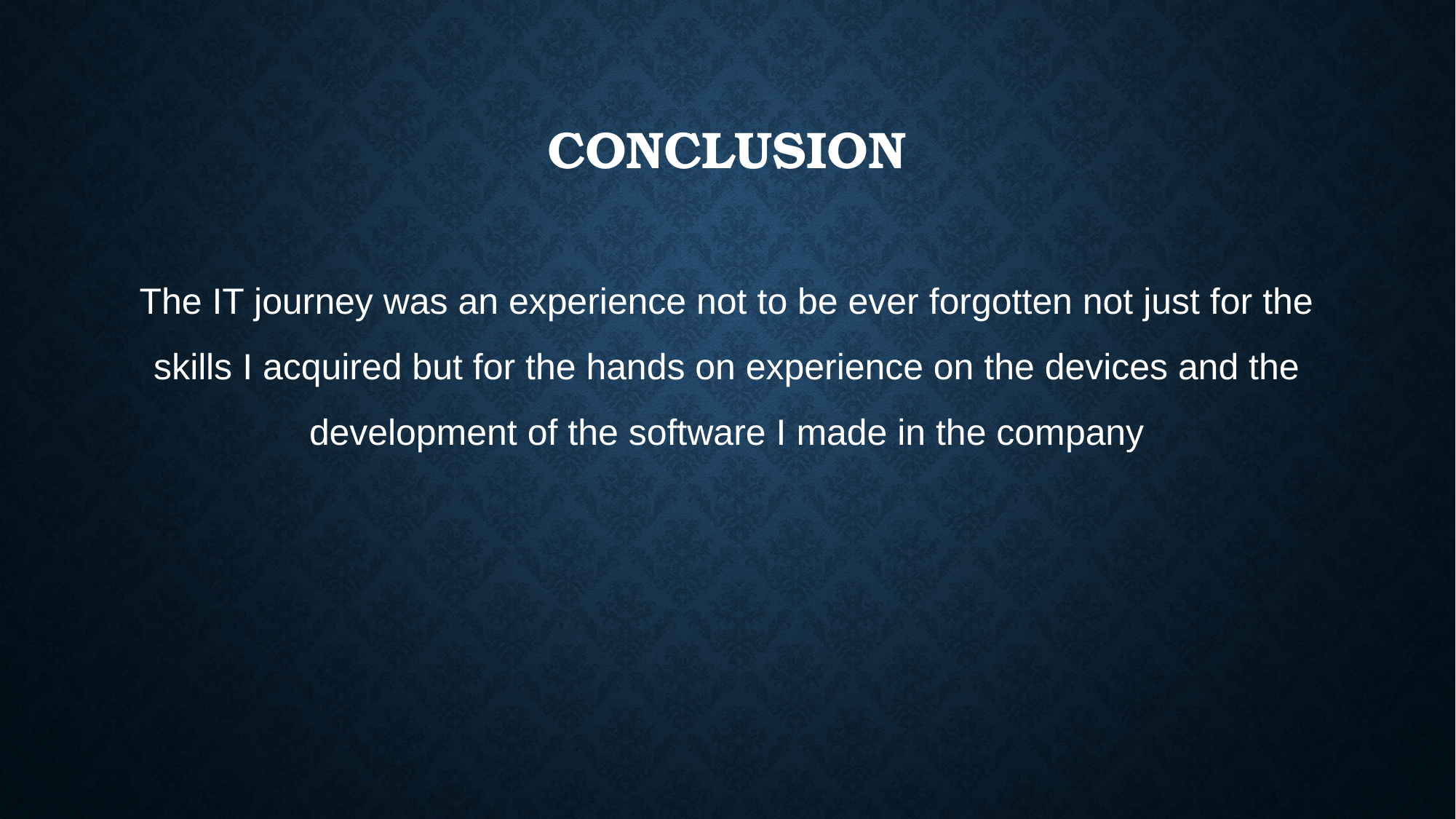

# Conclusion
The IT journey was an experience not to be ever forgotten not just for the skills I acquired but for the hands on experience on the devices and the development of the software I made in the company